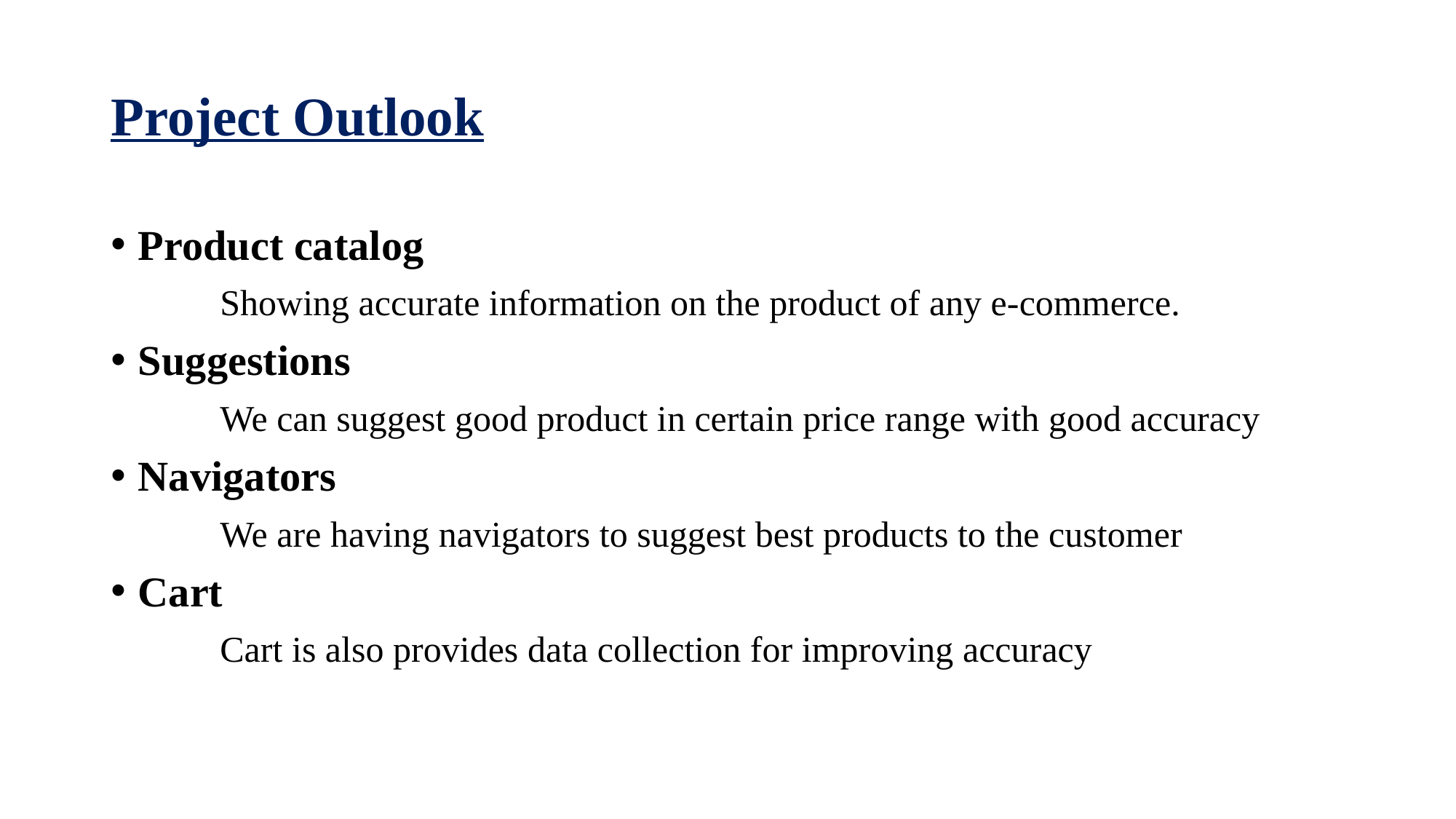

# Project Outlook
Product catalog
	Showing accurate information on the product of any e-commerce.
Suggestions
	We can suggest good product in certain price range with good accuracy
Navigators
	We are having navigators to suggest best products to the customer
Cart
	Cart is also provides data collection for improving accuracy